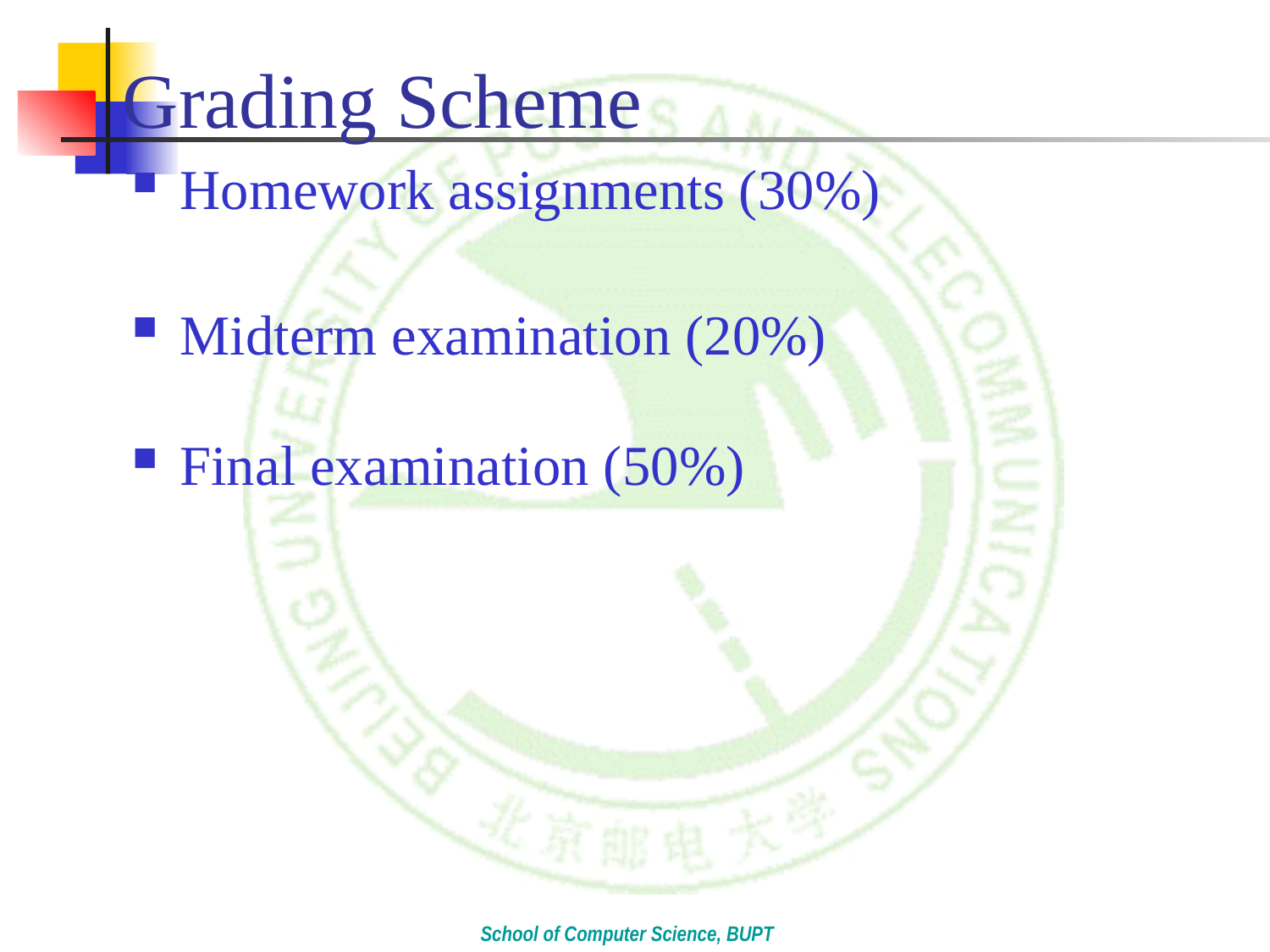

# Grading Scheme
Homework assignments (30%)

Midterm examination (20%)

Final examination (50%)

School of Computer Science, BUPT
12